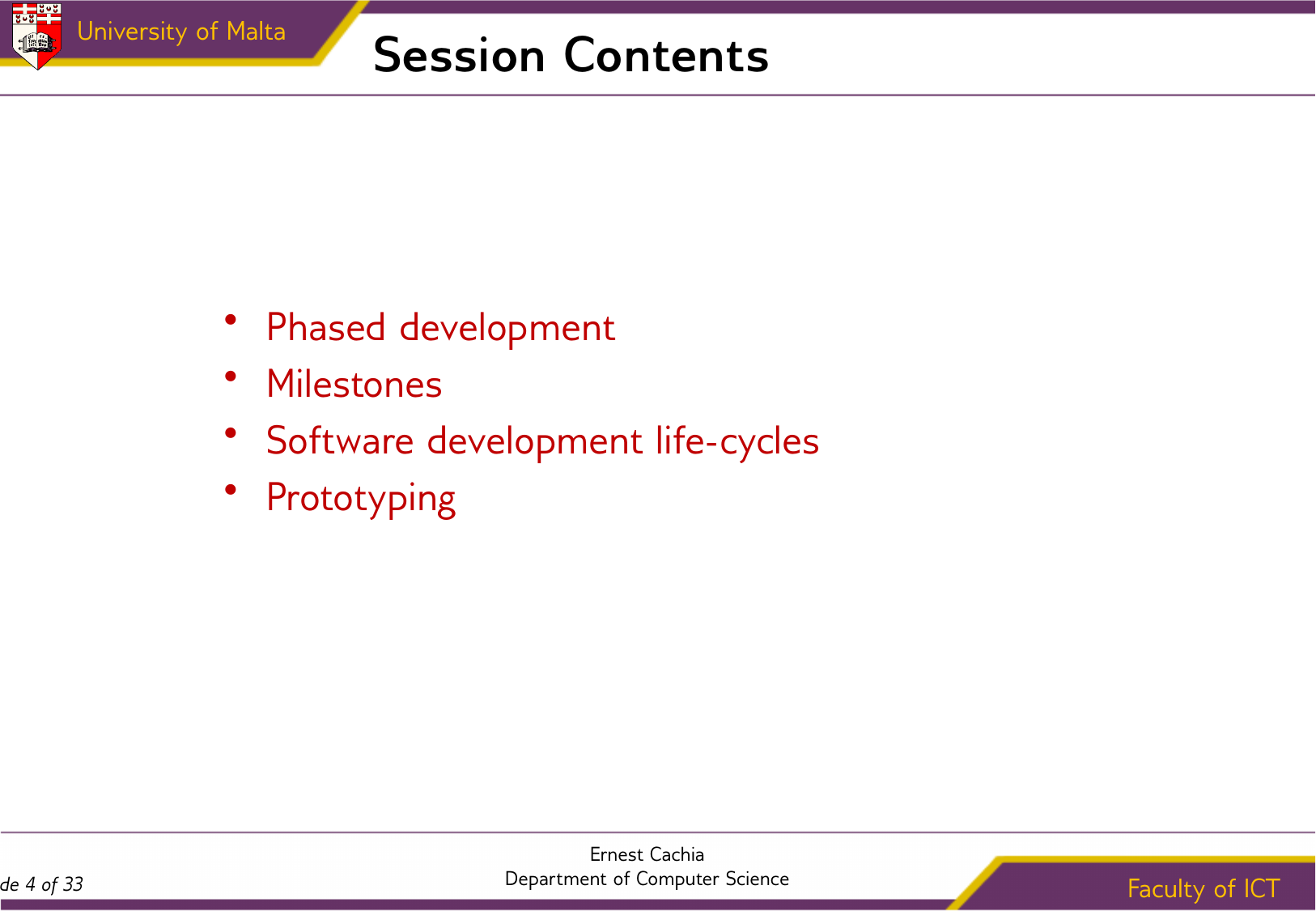

# Session Contents
Phased development
Milestones
Software development life-cycles
Prototyping

Ernest Cachia
Department of Computer Science
Faculty of ICT